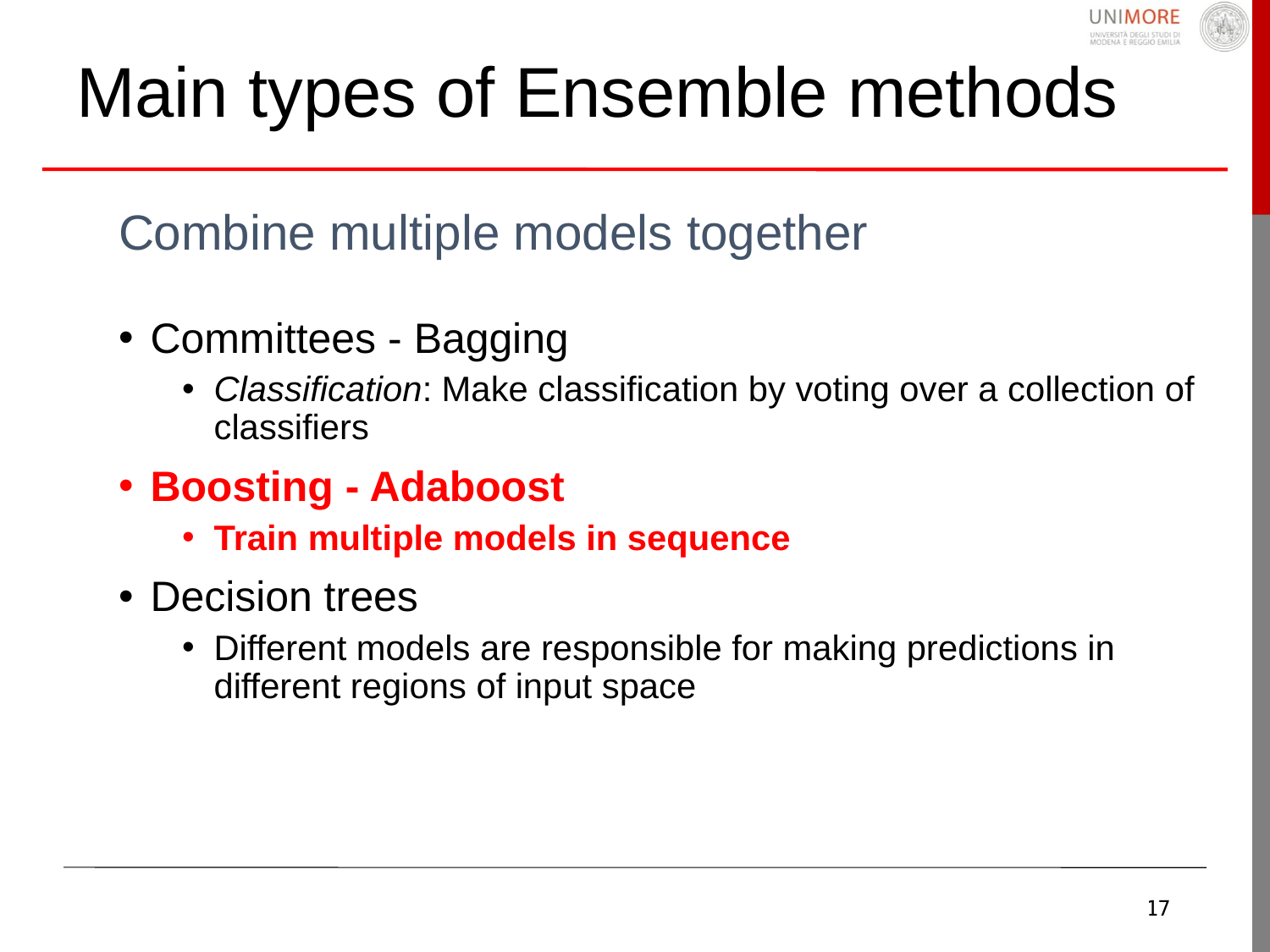

# Main types of Ensemble methods
Combine multiple models together

Committees - Bagging
Classification: Make classification by voting over a collection of classifiers
Boosting - Adaboost
Train multiple models in sequence
Decision trees
Different models are responsible for making predictions in different regions of input space

17